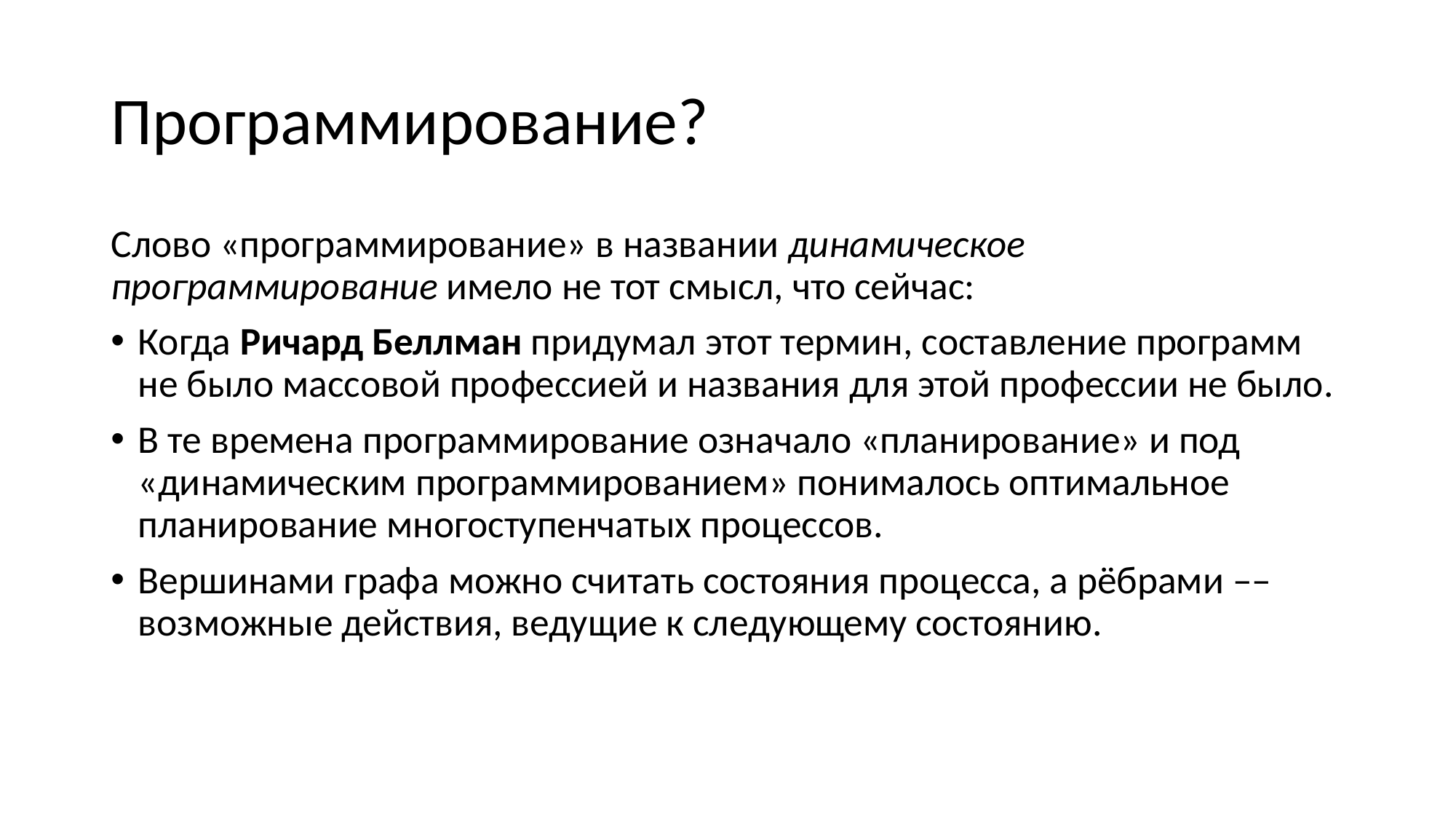

# Программирование?
Слово «программирование» в названии динамическое программирование имело не тот смысл, что сейчас:
Когда Ричард Беллман придумал этот термин, составление программ не было массовой профессией и названия для этой профессии не было.
В те времена программирование означало «планирование» и под «динамическим программированием» понималось оптимальное планирование многоступенчатых процессов.
Вершинами графа можно считать состояния процесса, а рёбрами –– возможные действия, ведущие к следующему состоянию.